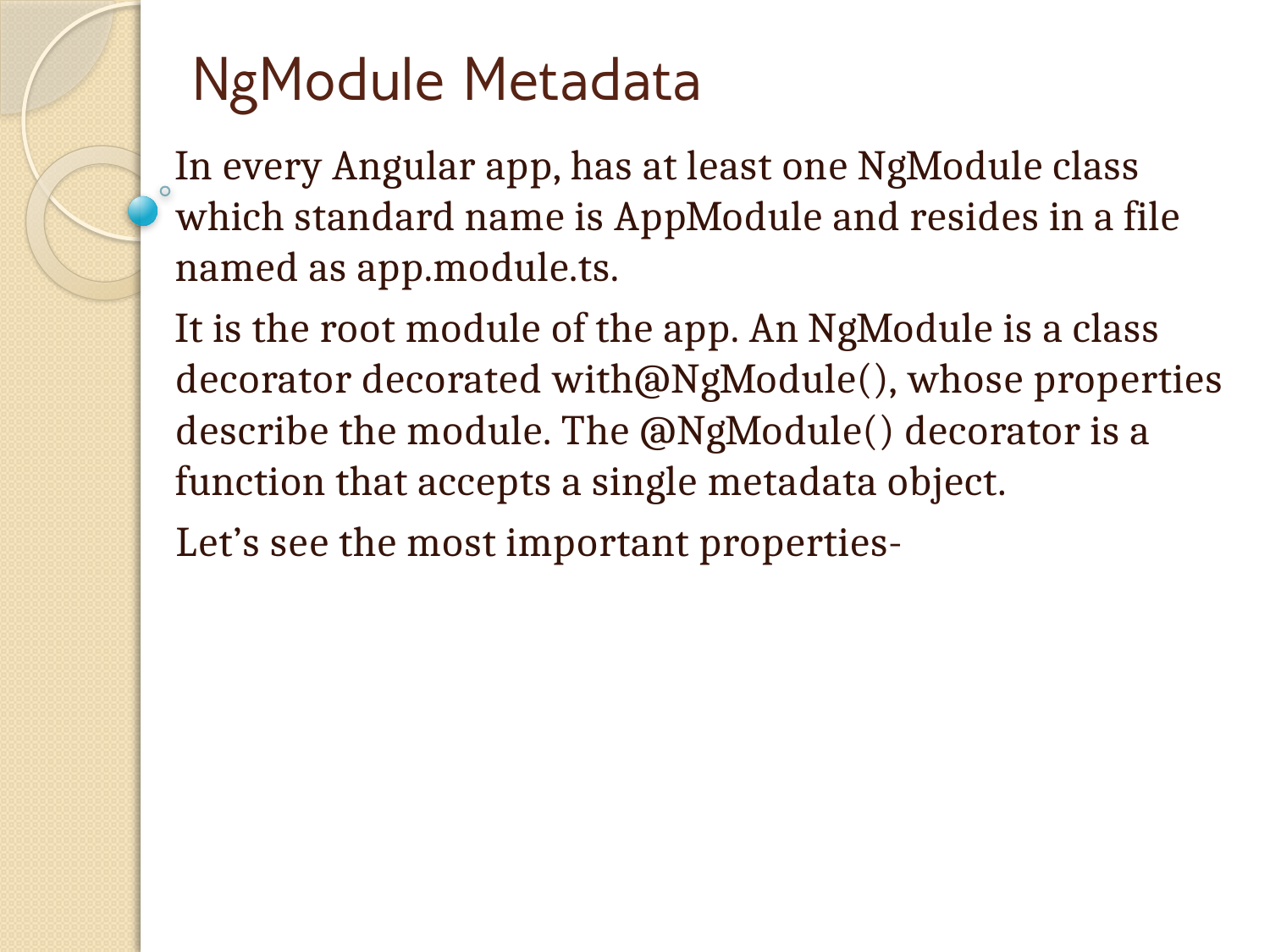

# NgModule Metadata
In every Angular app, has at least one NgModule class which standard name is AppModule and resides in a file named as app.module.ts.
It is the root module of the app. An NgModule is a class decorator decorated with@NgModule(), whose properties describe the module. The @NgModule() decorator is a function that accepts a single metadata object.
Let’s see the most important properties-